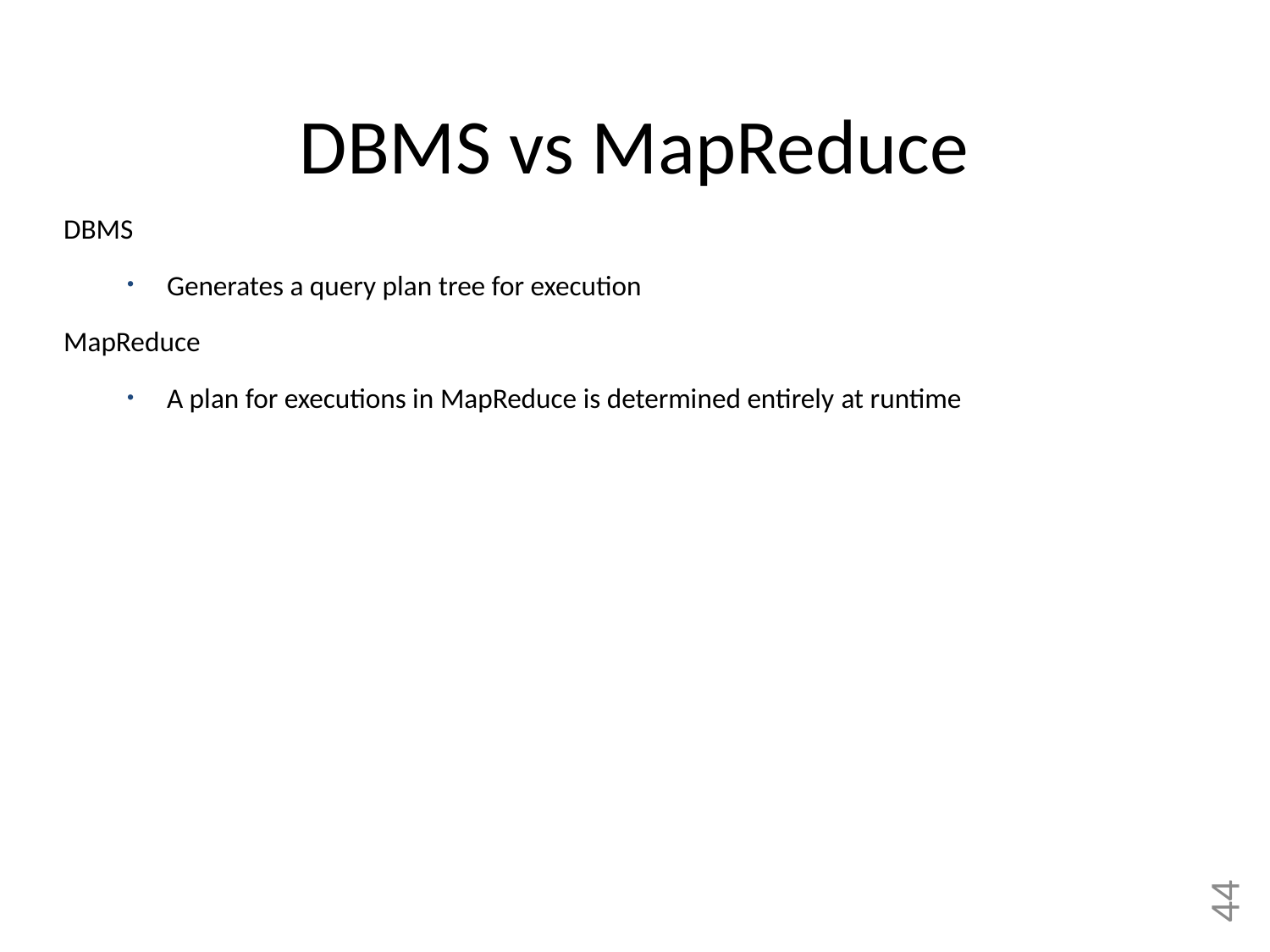

# DBMS vs MapReduce
DBMS
Generates a query plan tree for execution
MapReduce
A plan for executions in MapReduce is determined entirely at runtime
44